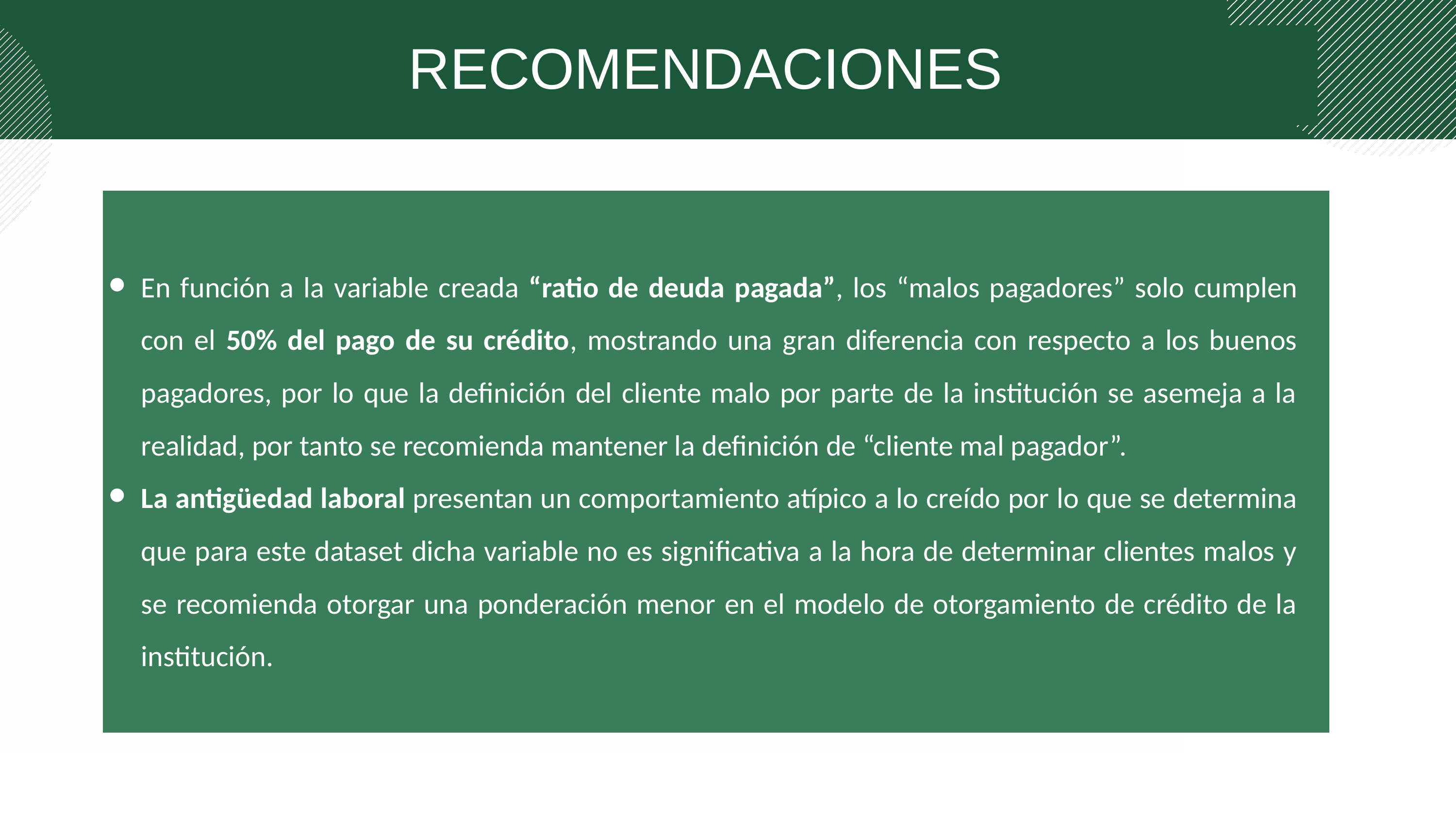

RECOMENDACIONES

¿Existe una relación entre el límite máximo del crédito y la tasa de mal pagador?

En función a la variable creada “ratio de deuda pagada”, los “malos pagadores” solo cumplen con el 50% del pago de su crédito, mostrando una gran diferencia con respecto a los buenos pagadores, por lo que la definición del cliente malo por parte de la institución se asemeja a la realidad, por tanto se recomienda mantener la definición de “cliente mal pagador”.
La antigüedad laboral presentan un comportamiento atípico a lo creído por lo que se determina que para este dataset dicha variable no es significativa a la hora de determinar clientes malos y se recomienda otorgar una ponderación menor en el modelo de otorgamiento de crédito de la institución.